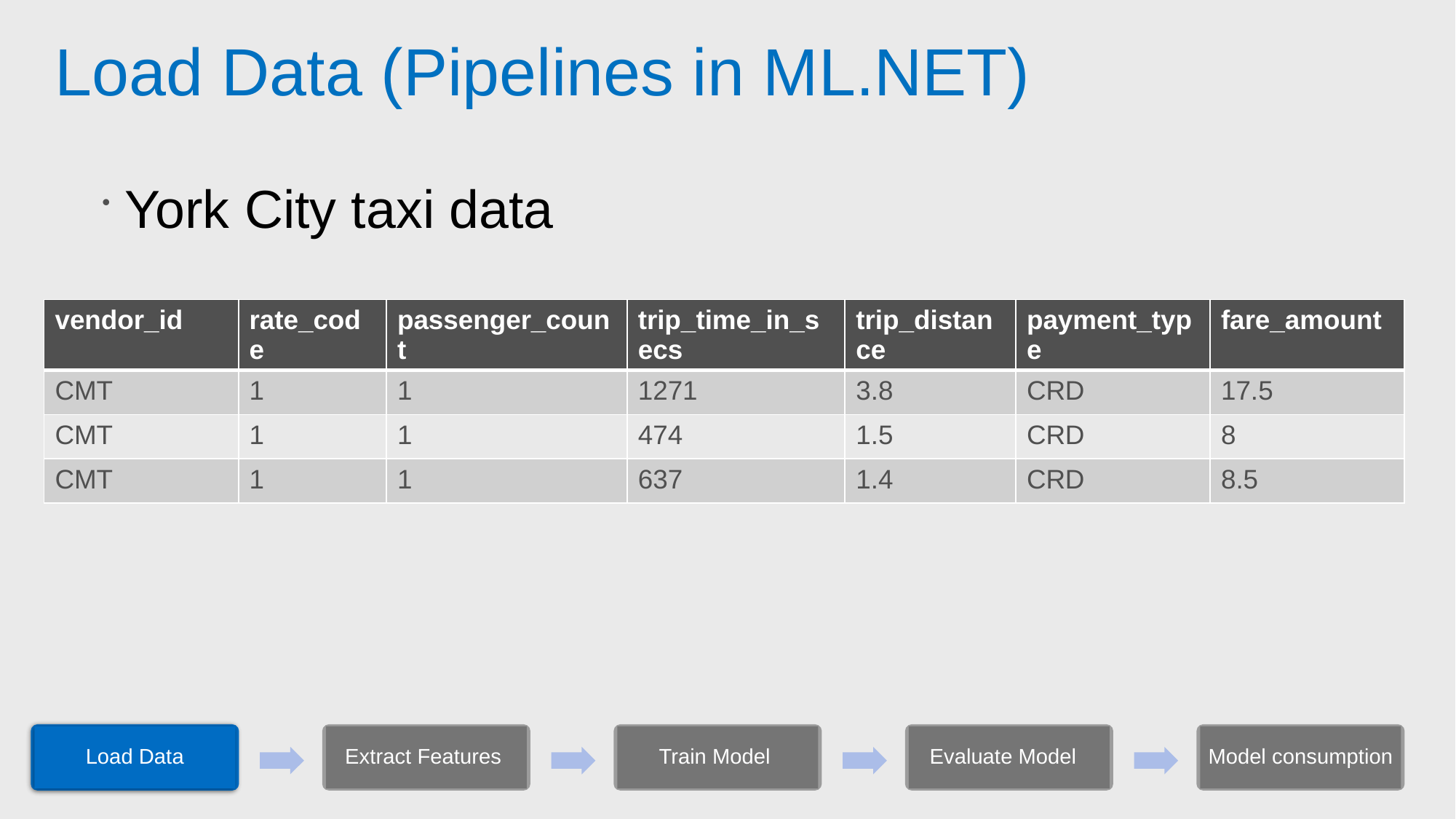

Load Data (Pipelines in ML.NET)
York City taxi data
| vendor\_id | rate\_code | passenger\_count | trip\_time\_in\_secs | trip\_distance | payment\_type | fare\_amount |
| --- | --- | --- | --- | --- | --- | --- |
| CMT | 1 | 1 | 1271 | 3.8 | CRD | 17.5 |
| CMT | 1 | 1 | 474 | 1.5 | CRD | 8 |
| CMT | 1 | 1 | 637 | 1.4 | CRD | 8.5 |

Load Data

Extract Features

Train Model

Evaluate Model

Model consumption